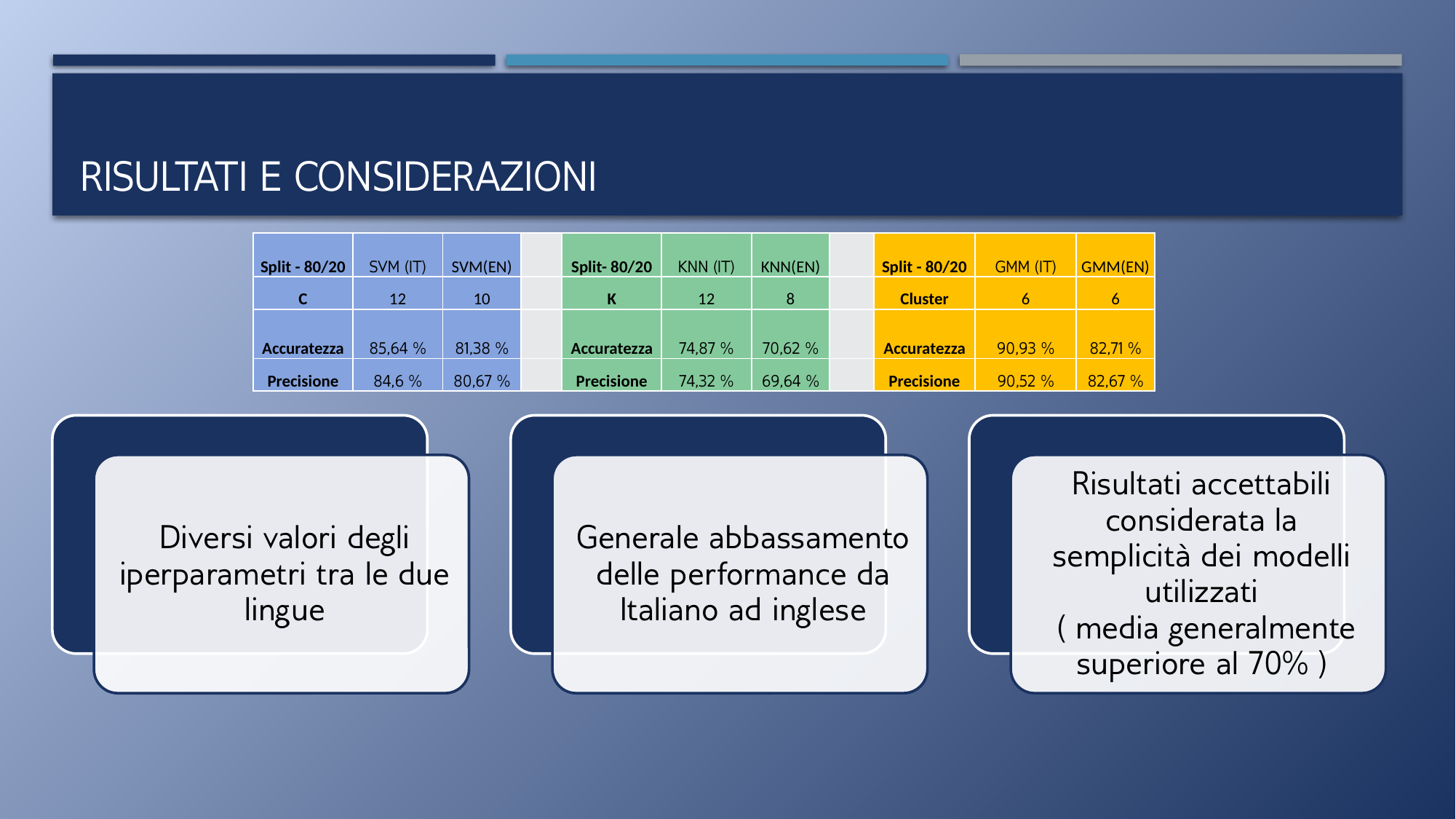

# Risultati e considerazioni
| Split - 80/20 | SVM (IT) | SVM(EN) |  | Split- 80/20 | KNN (IT) | KNN(EN) |  | Split - 80/20 | GMM (IT) | GMM(EN) |
| --- | --- | --- | --- | --- | --- | --- | --- | --- | --- | --- |
| C | 12 | 10 |  | K | 12 | 8 |  | Cluster | 6 | 6 |
| Accuratezza | 85,64 % | 81,38 % |  | Accuratezza | 74,87 % | 70,62 % |  | Accuratezza | 90,93 % | 82,71 % |
| Precisione | 84,6 % | 80,67 % |  | Precisione | 74,32 % | 69,64 % |  | Precisione | 90,52 % | 82,67 % |
Diversi valori degli iperparametri tra le due lingue
Generale abbassamento delle performance da Italiano ad inglese
Risultati accettabili considerata la semplicità dei modelli utilizzati
 ( media generalmente superiore al 70% )